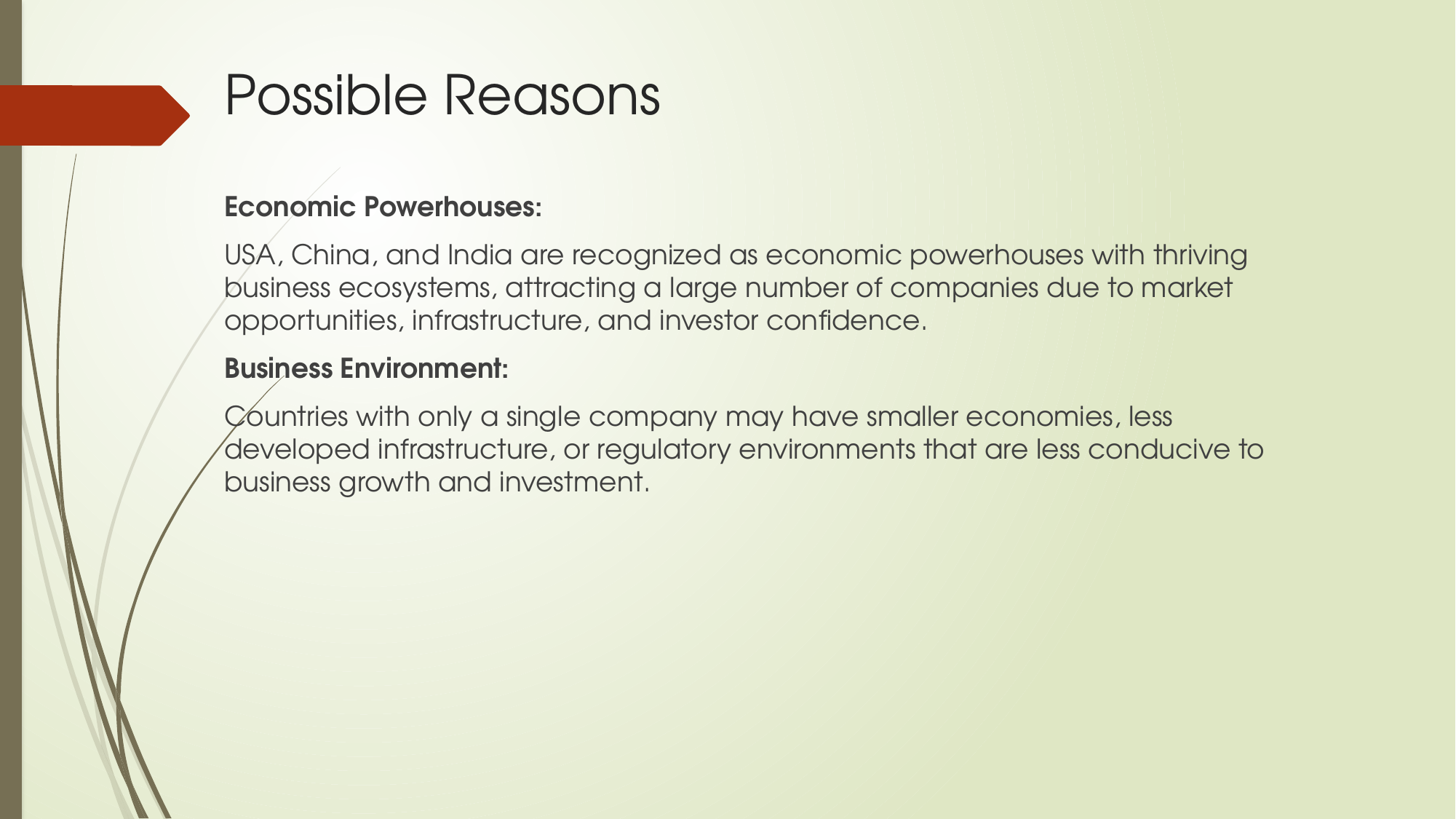

# Possible Reasons
Economic Powerhouses:
USA, China, and India are recognized as economic powerhouses with thriving business ecosystems, attracting a large number of companies due to market opportunities, infrastructure, and investor confidence.
Business Environment:
Countries with only a single company may have smaller economies, less developed infrastructure, or regulatory environments that are less conducive to business growth and investment.